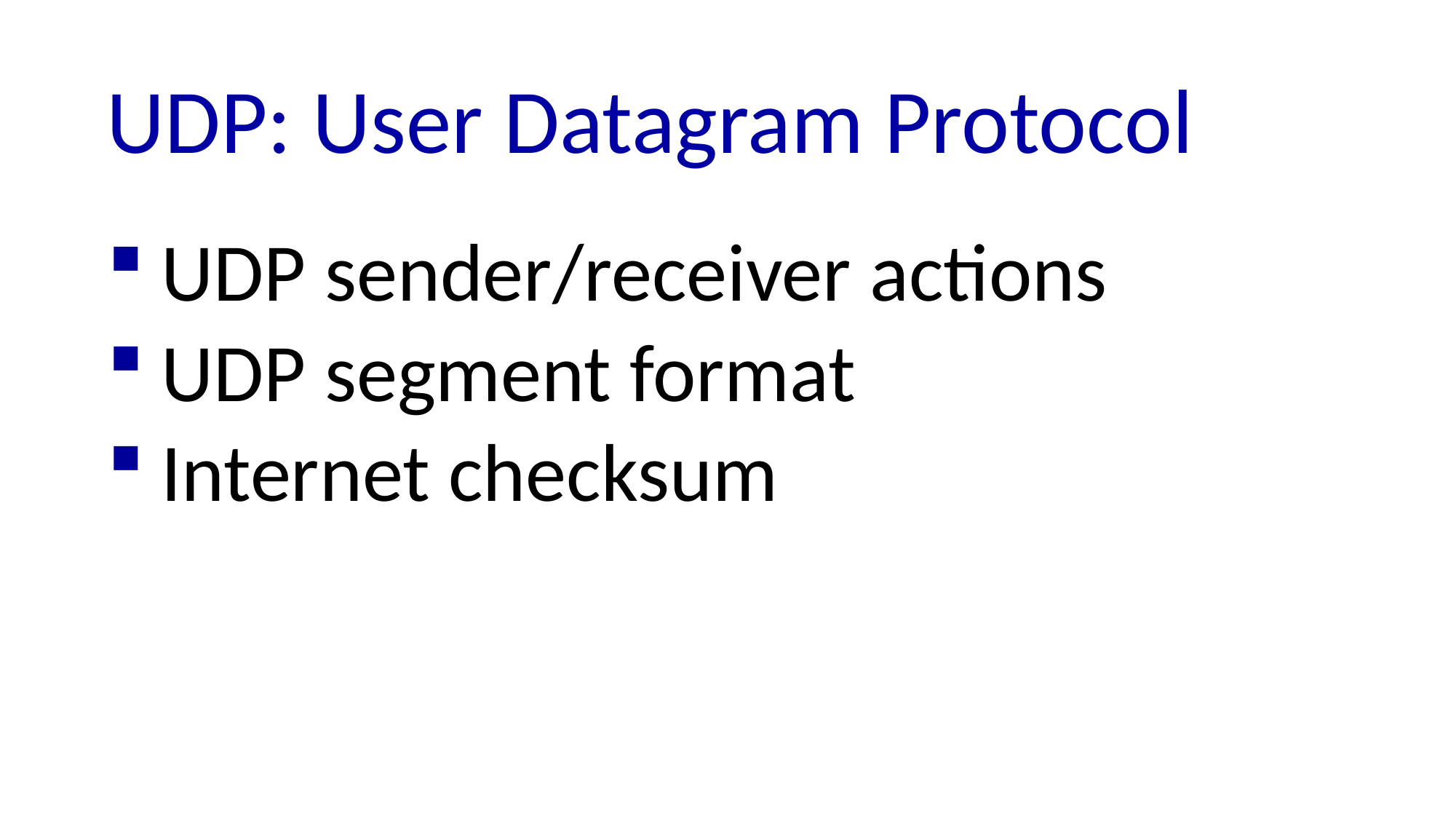

# UDP: User Datagram Protocol
UDP sender/receiver actions
UDP segment format
Internet checksum